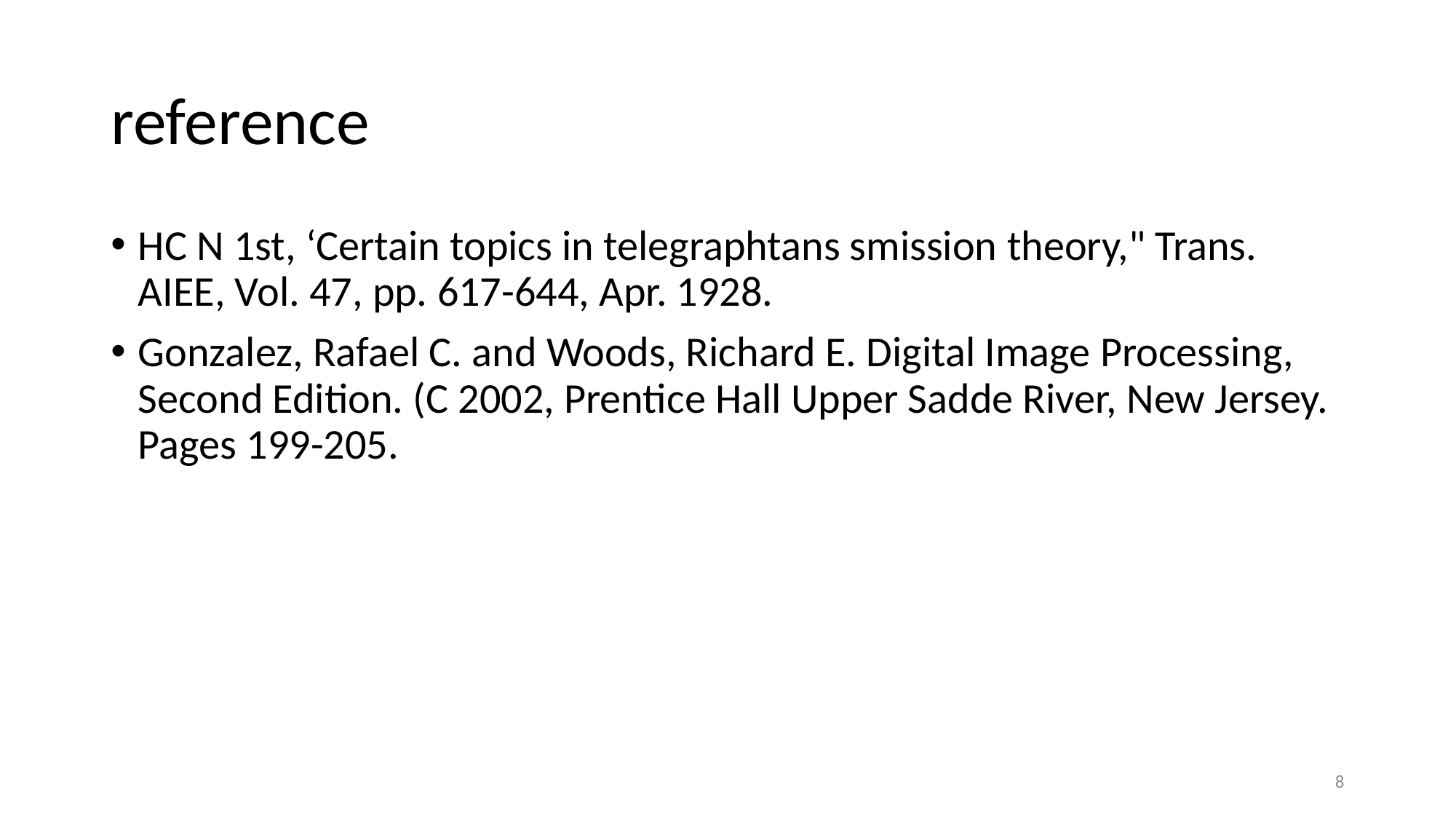

# reference
HC N 1st, ‘Certain topics in telegraphtans smission theory," Trans. AIEE, Vol. 47, pp. 617-644, Apr. 1928.
Gonzalez, Rafael C. and Woods, Richard E. Digital Image Processing, Second Edition. (C 2002, Prentice Hall Upper Sadde River, New Jersey. Pages 199-205.

8